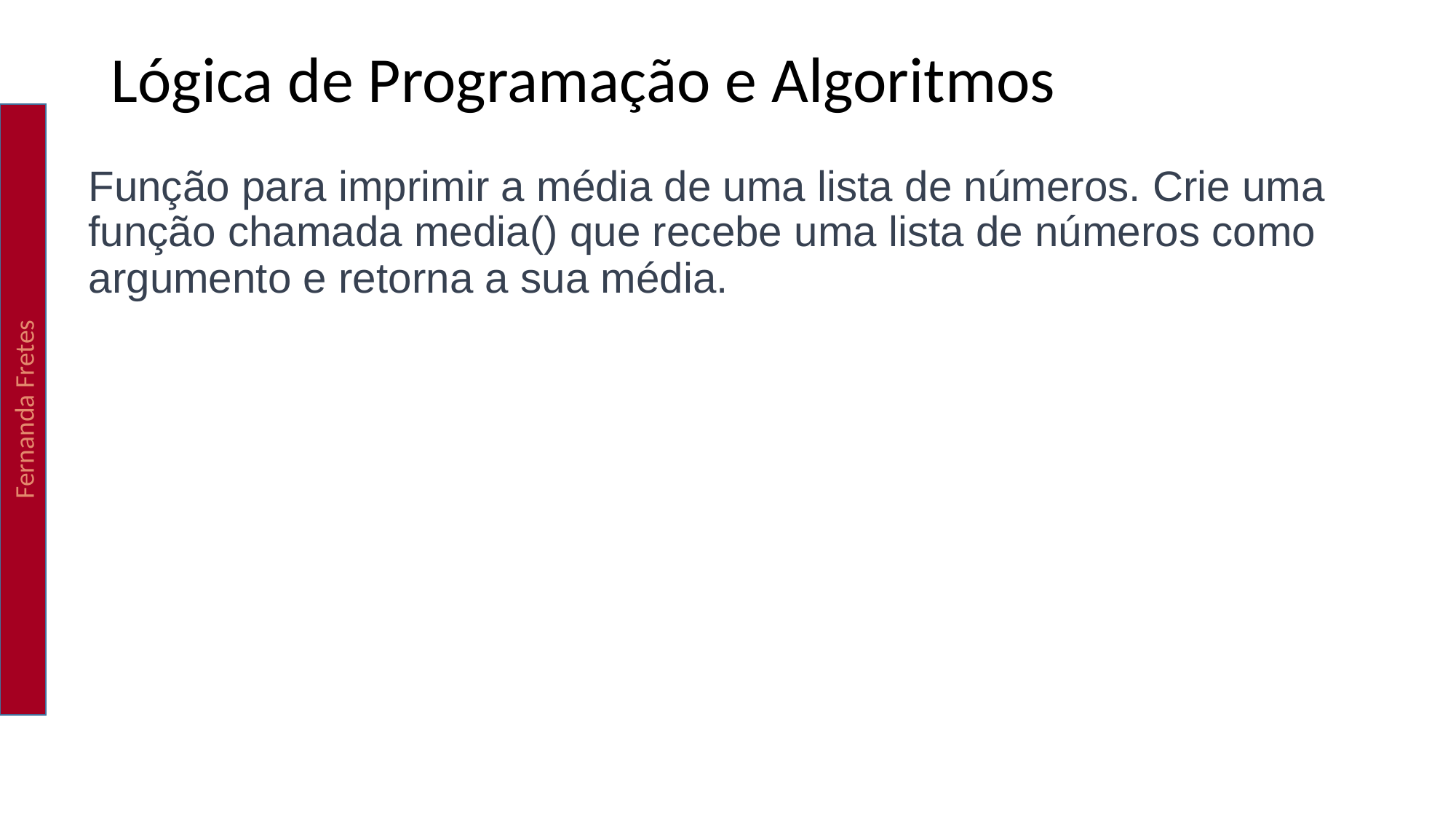

Lógica de Programação e Algoritmos
Fernanda Fretes
Função para imprimir a média de uma lista de números. Crie uma função chamada media() que recebe uma lista de números como argumento e retorna a sua média.